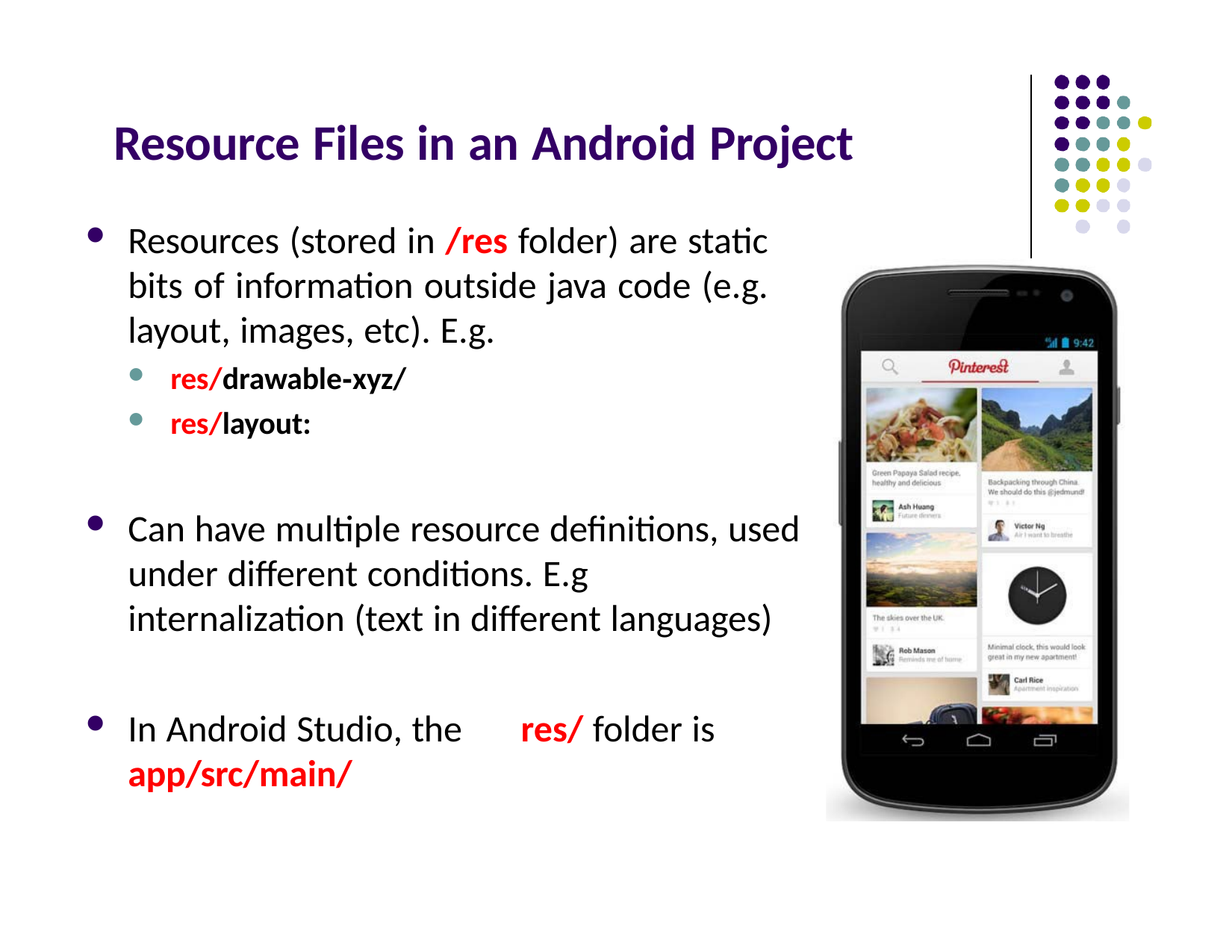

Resource Files in an Android Project
Resources (stored in /res folder) are static bits of information outside java code (e.g. layout, images, etc). E.g.
res/drawable‐xyz/
res/layout:

Can have multiple resource definitions, used under different conditions. E.g internalization (text in different languages)

In Android Studio, the	res/ folder is
app/src/main/